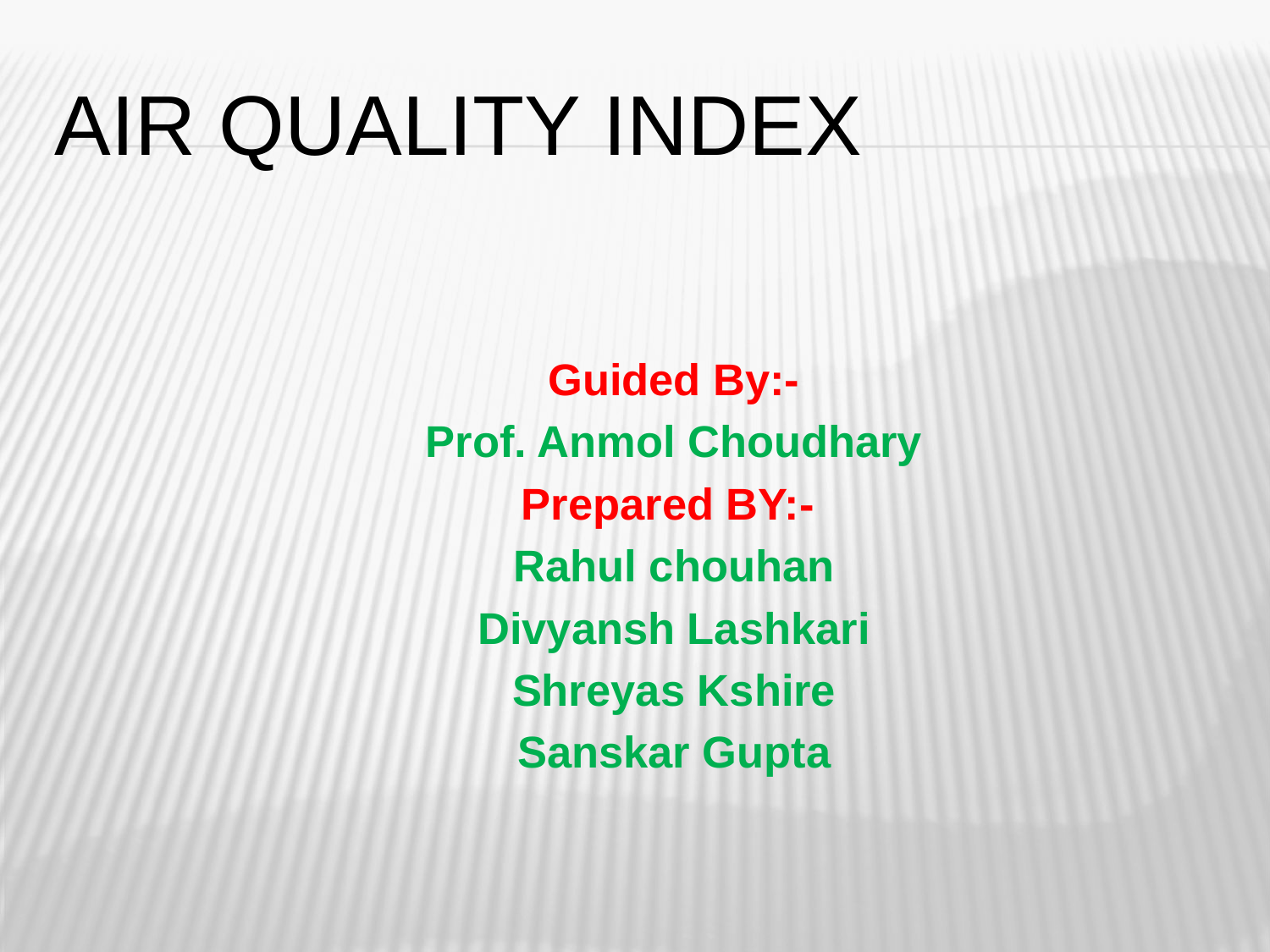

# Air Quality Index
Guided By:-
Prof. Anmol Choudhary
Prepared BY:-
Rahul chouhan
Divyansh Lashkari
Shreyas Kshire
Sanskar Gupta